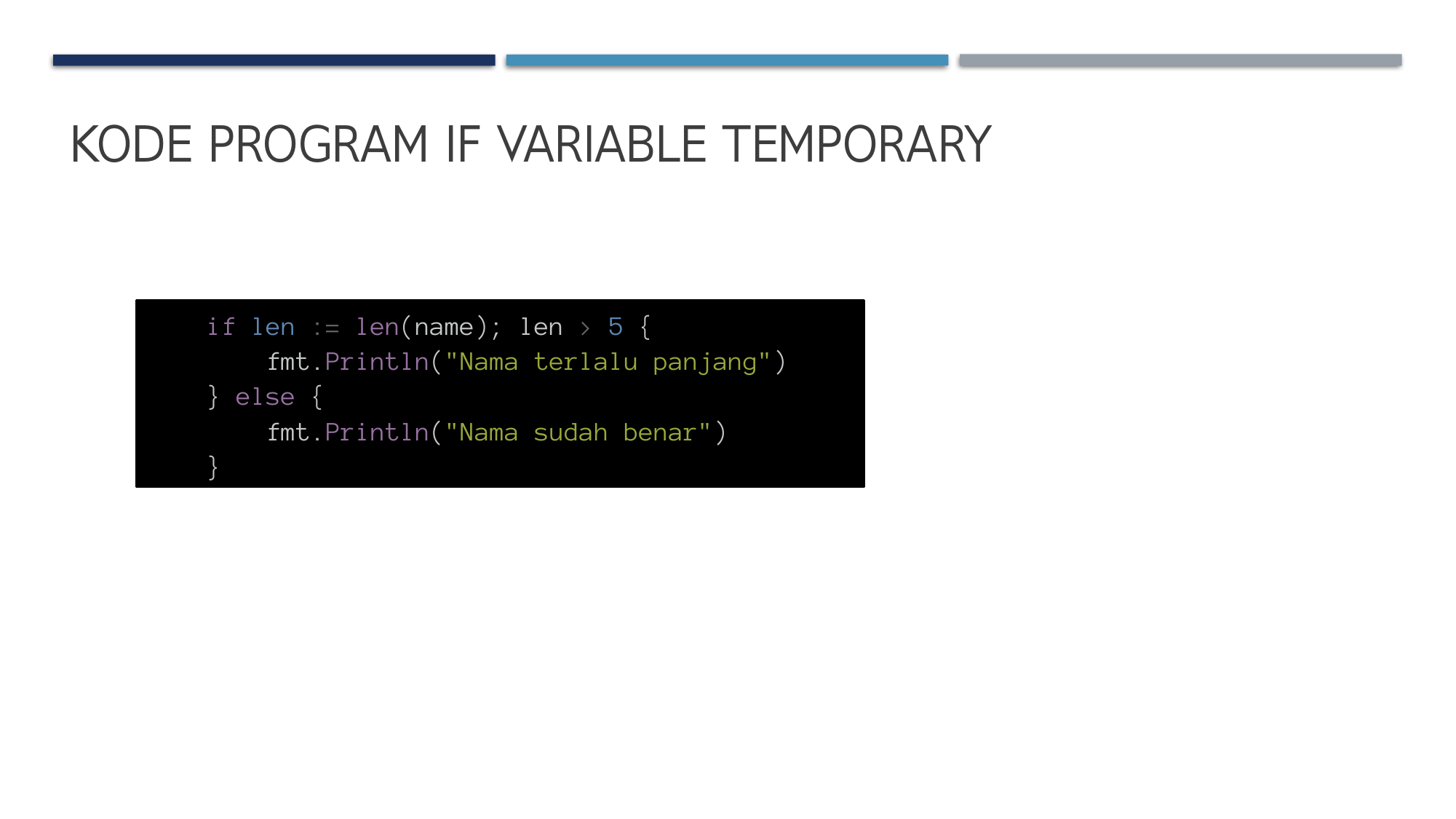

# Kode Program If Variable Temporary
    if len := len(name); len > 5 {
        fmt.Println("Nama terlalu panjang")
    } else {
        fmt.Println("Nama sudah benar")
    }